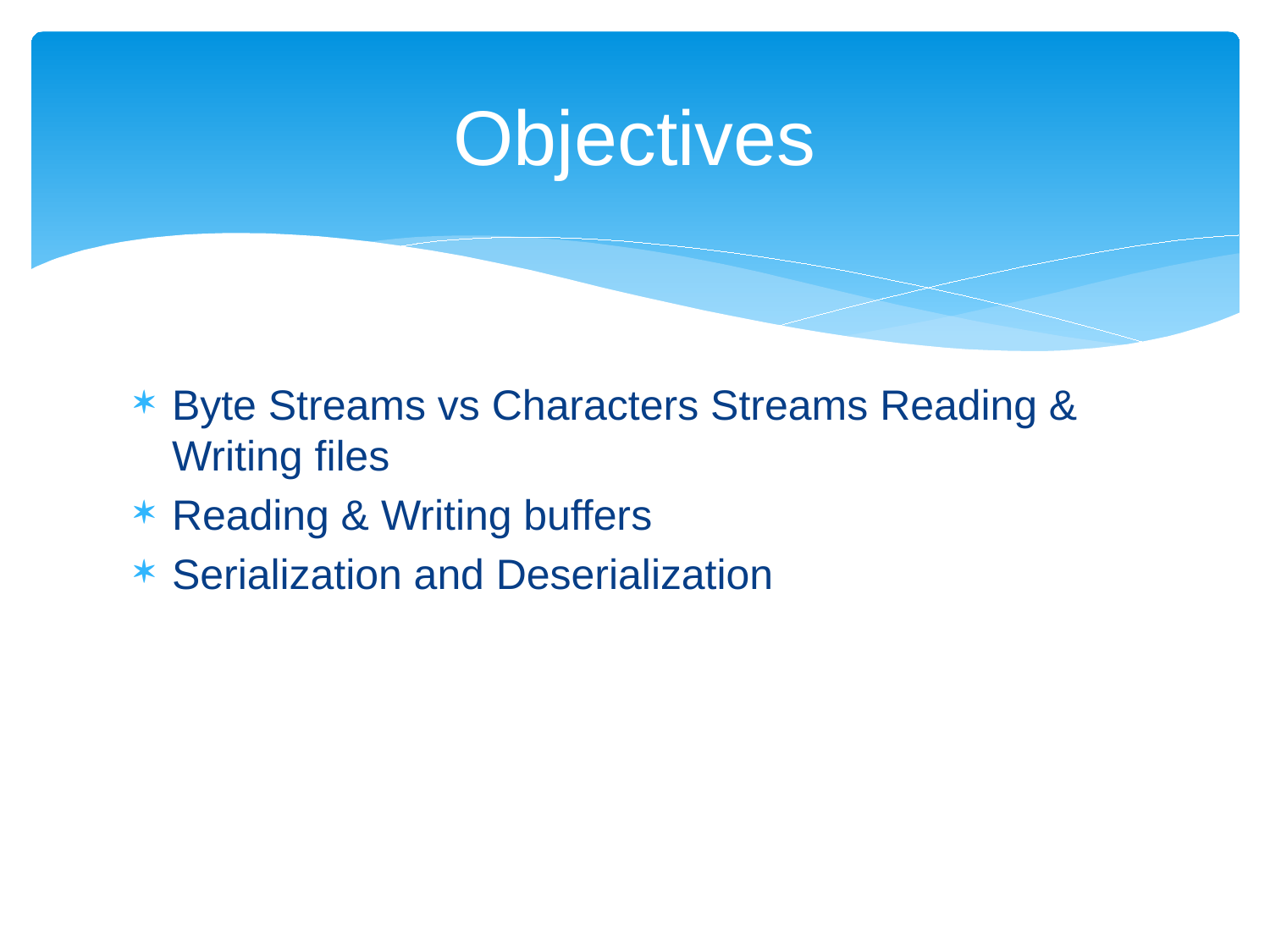

# Objectives
Byte Streams vs Characters Streams Reading & Writing files
Reading & Writing buffers
Serialization and Deserialization